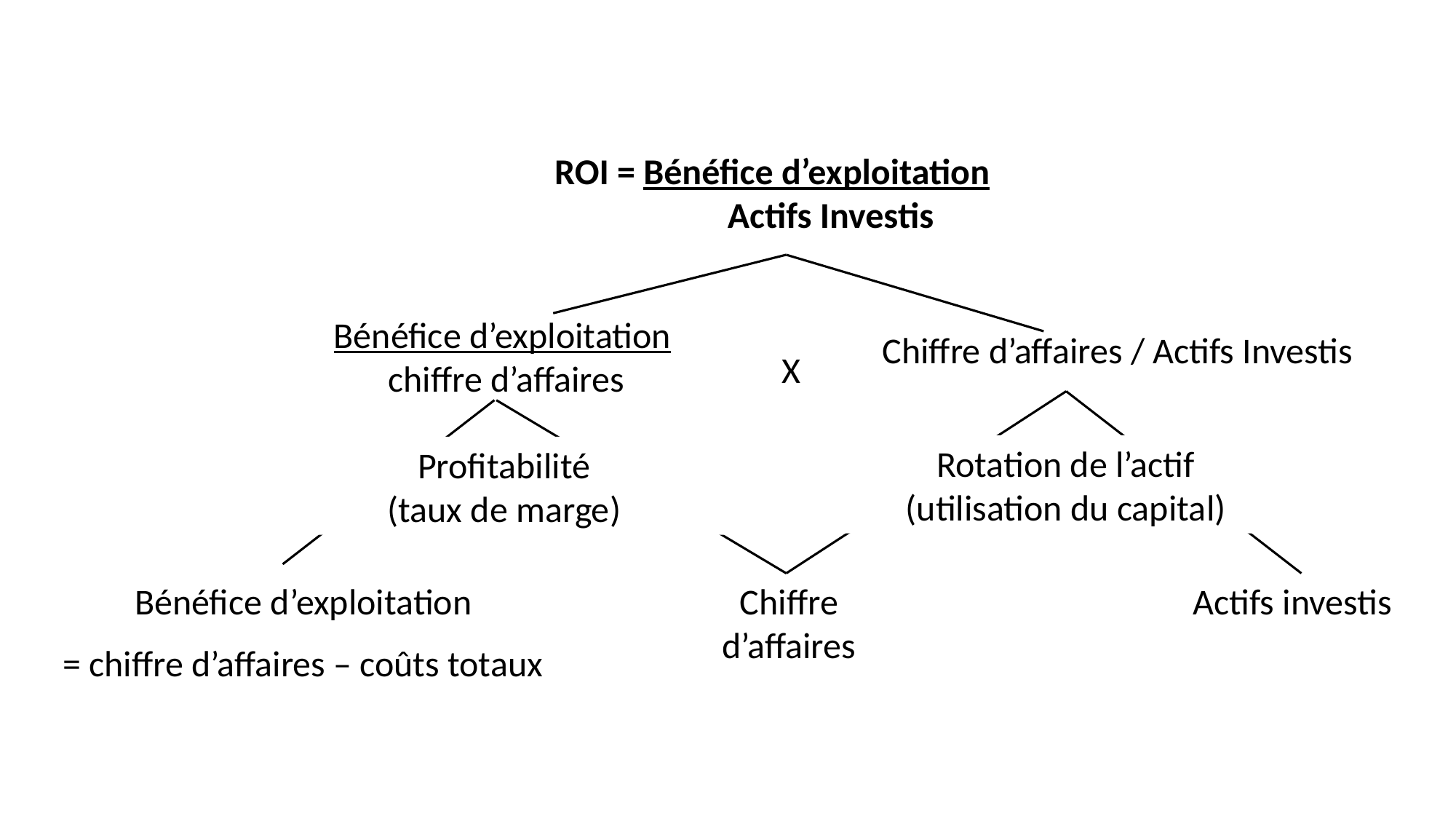

ROI = Bénéfice d’exploitation
	Actifs Investis

Bénéfice d’exploitation
chiffre d’affaires
Chiffre d’affaires / Actifs Investis
X

Rotation de l’actif
(utilisation du capital)
Profitabilité
(taux de marge)
Bénéfice d’exploitation
= chiffre d’affaires – coûts totaux
Chiffre d’affaires
Actifs investis